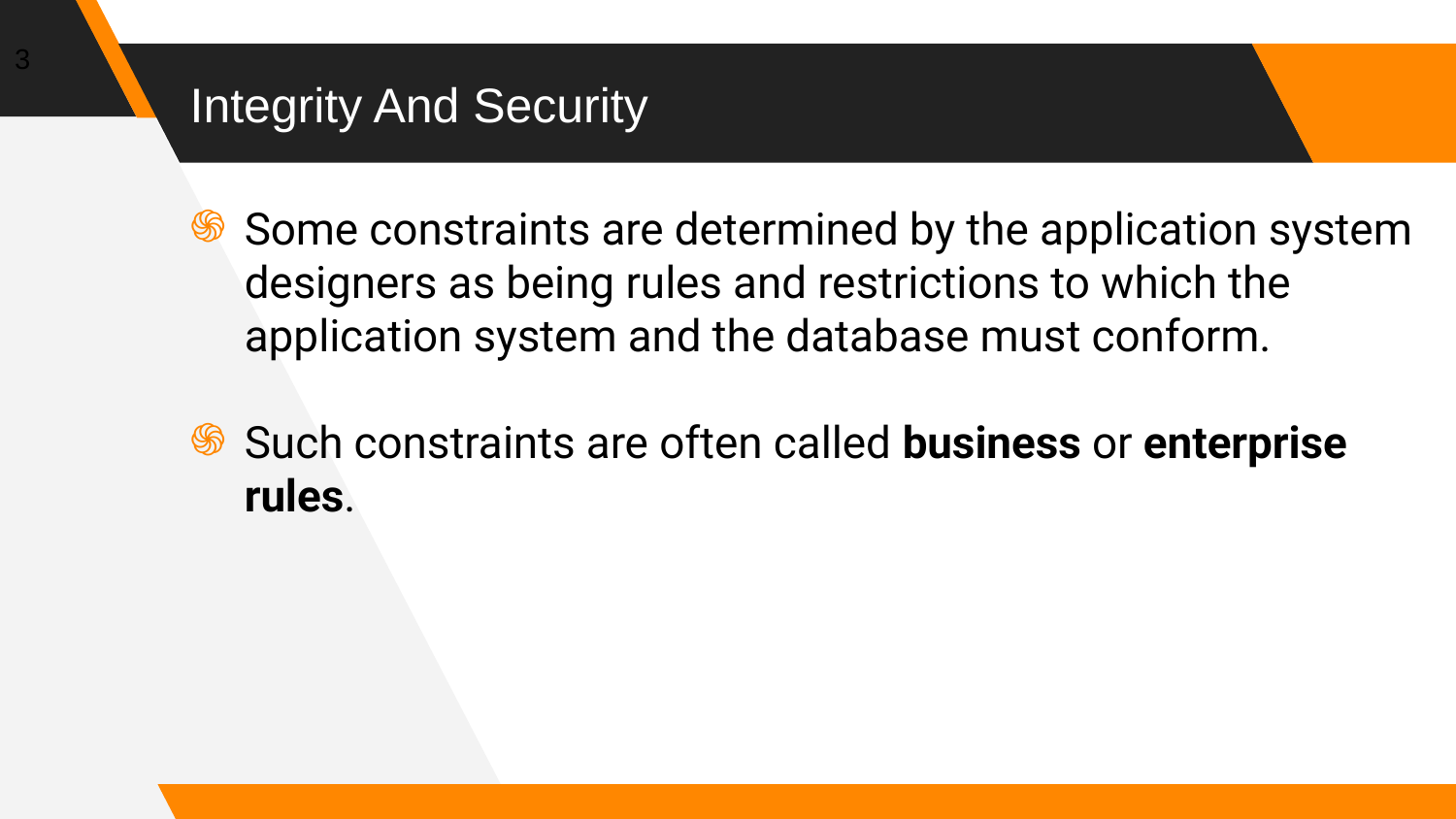

3
# Integrity And Security
Some constraints are determined by the application system designers as being rules and restrictions to which the application system and the database must conform.

Such constraints are often called business or enterprise rules.